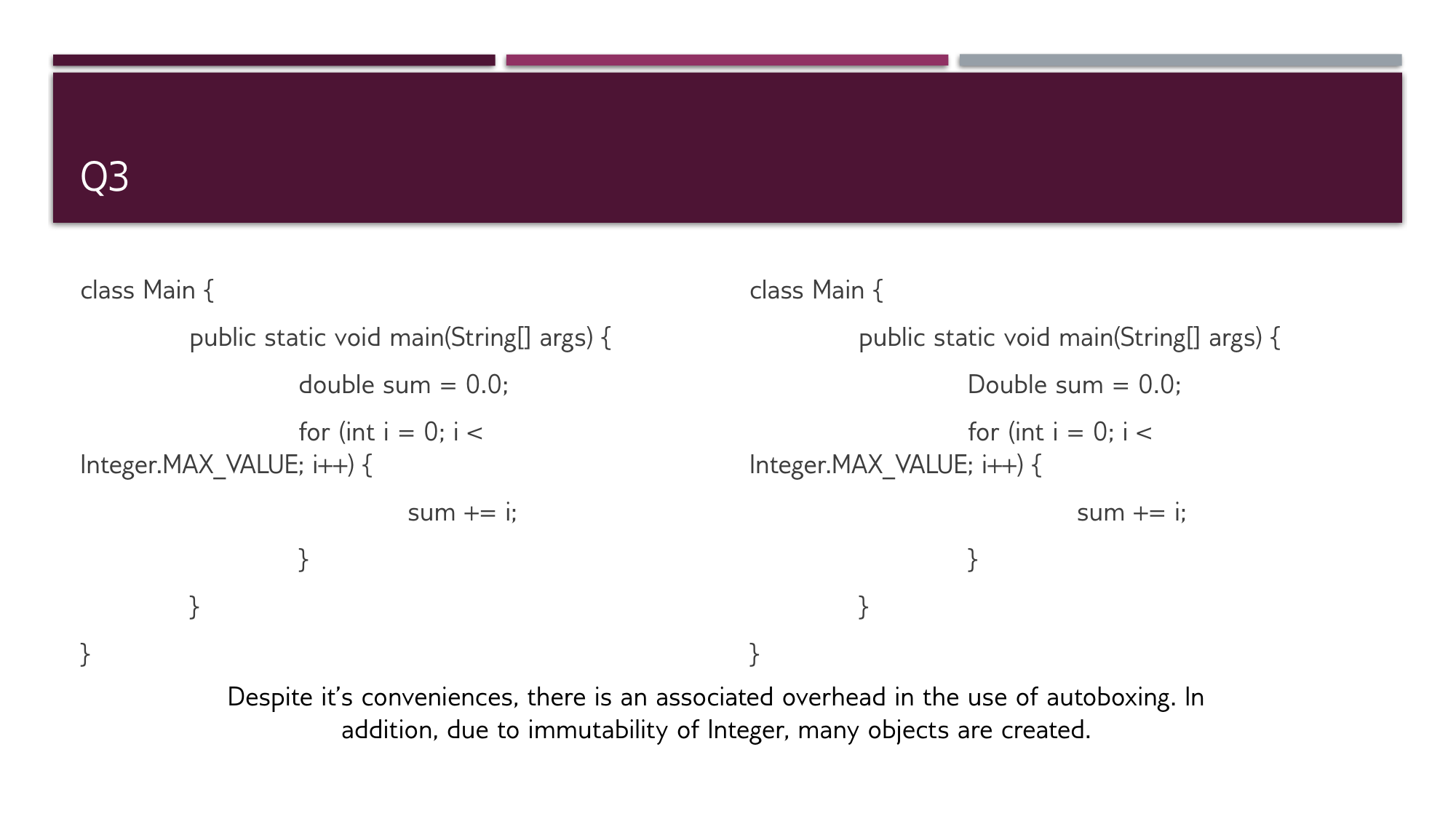

# Q3
class Main {
	public static void main(String[] args) {
		double sum = 0.0;
		for (int i = 0; i < Integer.MAX_VALUE; i++) {
			sum += i;
		}
	}
}
class Main {
	public static void main(String[] args) {
		Double sum = 0.0;
		for (int i = 0; i < Integer.MAX_VALUE; i++) {
			sum += i;
		}
	}
}
Despite it’s conveniences, there is an associated overhead in the use of autoboxing. In
addition, due to immutability of Integer, many objects are created.